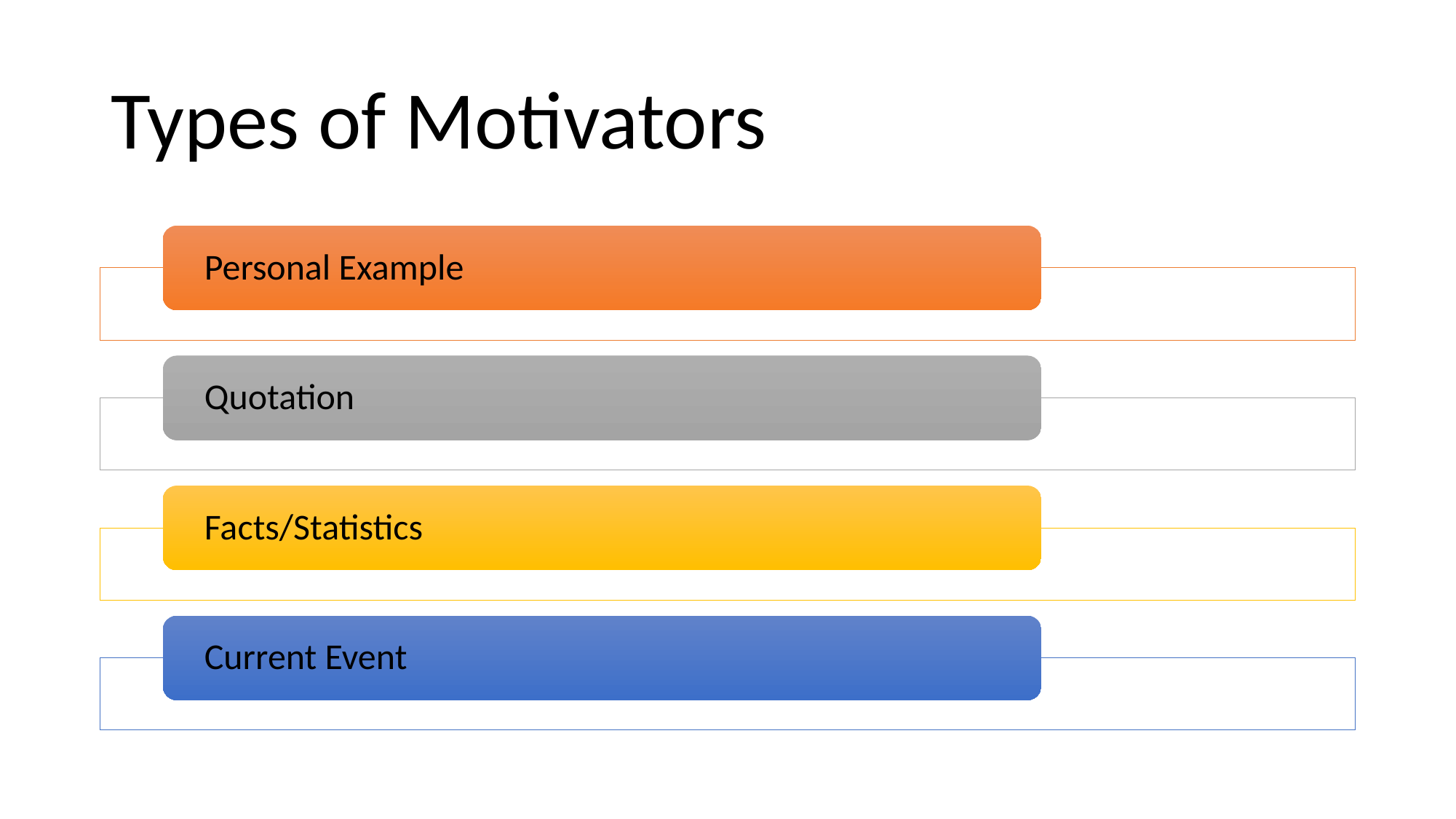

# Types of Motivators
Personal Example
Quotation
Facts/Statistics
Current Event